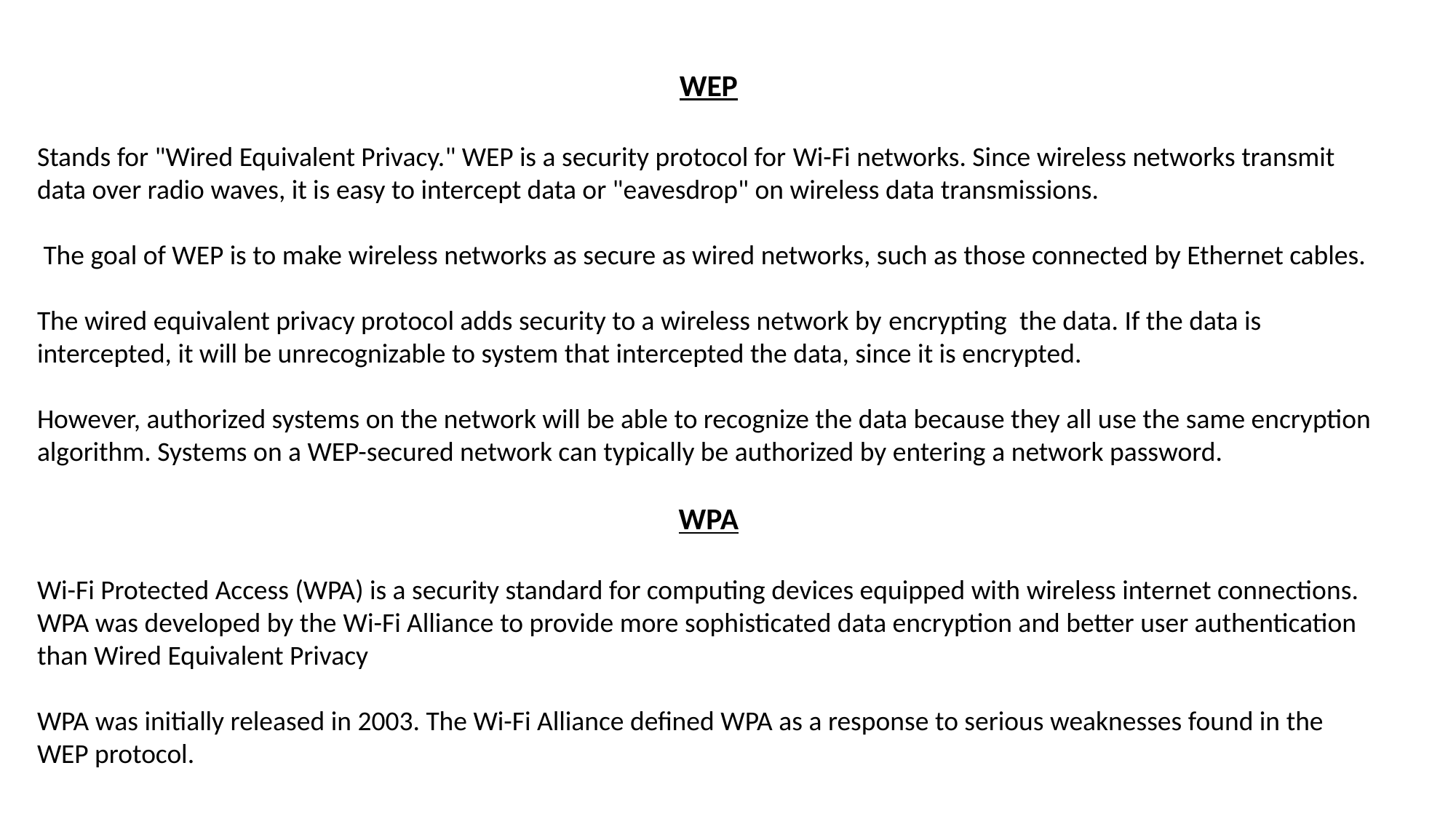

WEP

Stands for "Wired Equivalent Privacy." WEP is a security protocol for Wi-Fi networks. Since wireless networks transmit data over radio waves, it is easy to intercept data or "eavesdrop" on wireless data transmissions.

 The goal of WEP is to make wireless networks as secure as wired networks, such as those connected by Ethernet cables.

The wired equivalent privacy protocol adds security to a wireless network by encrypting  the data. If the data is intercepted, it will be unrecognizable to system that intercepted the data, since it is encrypted.

However, authorized systems on the network will be able to recognize the data because they all use the same encryption algorithm. Systems on a WEP-secured network can typically be authorized by entering a network password.

WPA

Wi-Fi Protected Access (WPA) is a security standard for computing devices equipped with wireless internet connections. WPA was developed by the Wi-Fi Alliance to provide more sophisticated data encryption and better user authentication than Wired Equivalent Privacy

WPA was initially released in 2003. The Wi-Fi Alliance defined WPA as a response to serious weaknesses found in the WEP protocol.